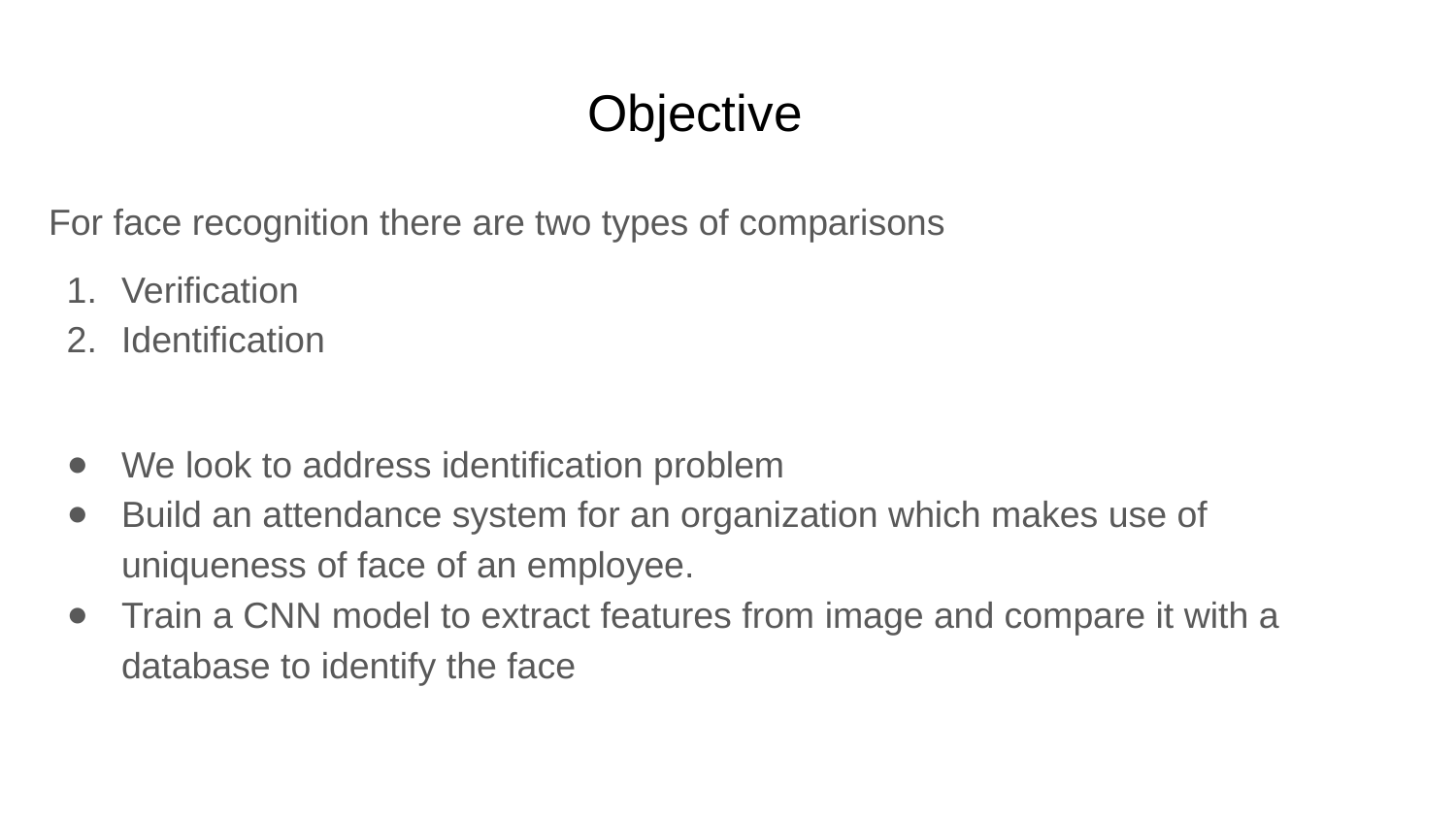

# Objective
For face recognition there are two types of comparisons
Verification
Identification

We look to address identification problem
Build an attendance system for an organization which makes use of uniqueness of face of an employee.
Train a CNN model to extract features from image and compare it with a database to identify the face